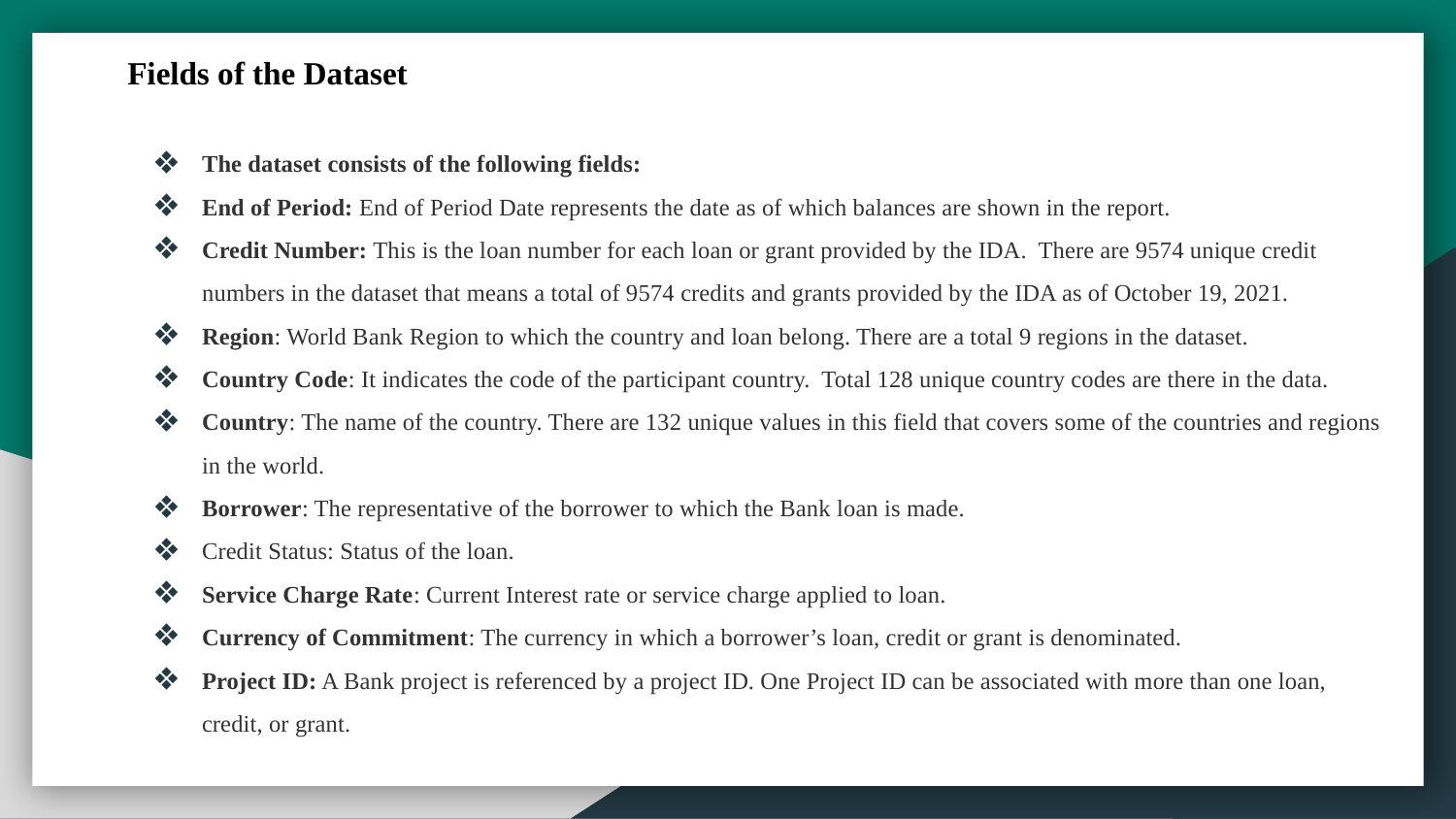

Fields of the Dataset
The dataset consists of the following fields:
End of Period: End of Period Date represents the date as of which balances are shown in the report.
Credit Number: This is the loan number for each loan or grant provided by the IDA.  There are 9574 unique credit numbers in the dataset that means a total of 9574 credits and grants provided by the IDA as of October 19, 2021.
Region: World Bank Region to which the country and loan belong. There are a total 9 regions in the dataset.
Country Code: It indicates the code of the participant country.  Total 128 unique country codes are there in the data.
Country: The name of the country. There are 132 unique values in this field that covers some of the countries and regions in the world.
Borrower: The representative of the borrower to which the Bank loan is made.
Credit Status: Status of the loan.
Service Charge Rate: Current Interest rate or service charge applied to loan.
Currency of Commitment: The currency in which a borrower’s loan, credit or grant is denominated.
Project ID: A Bank project is referenced by a project ID. One Project ID can be associated with more than one loan, credit, or grant.